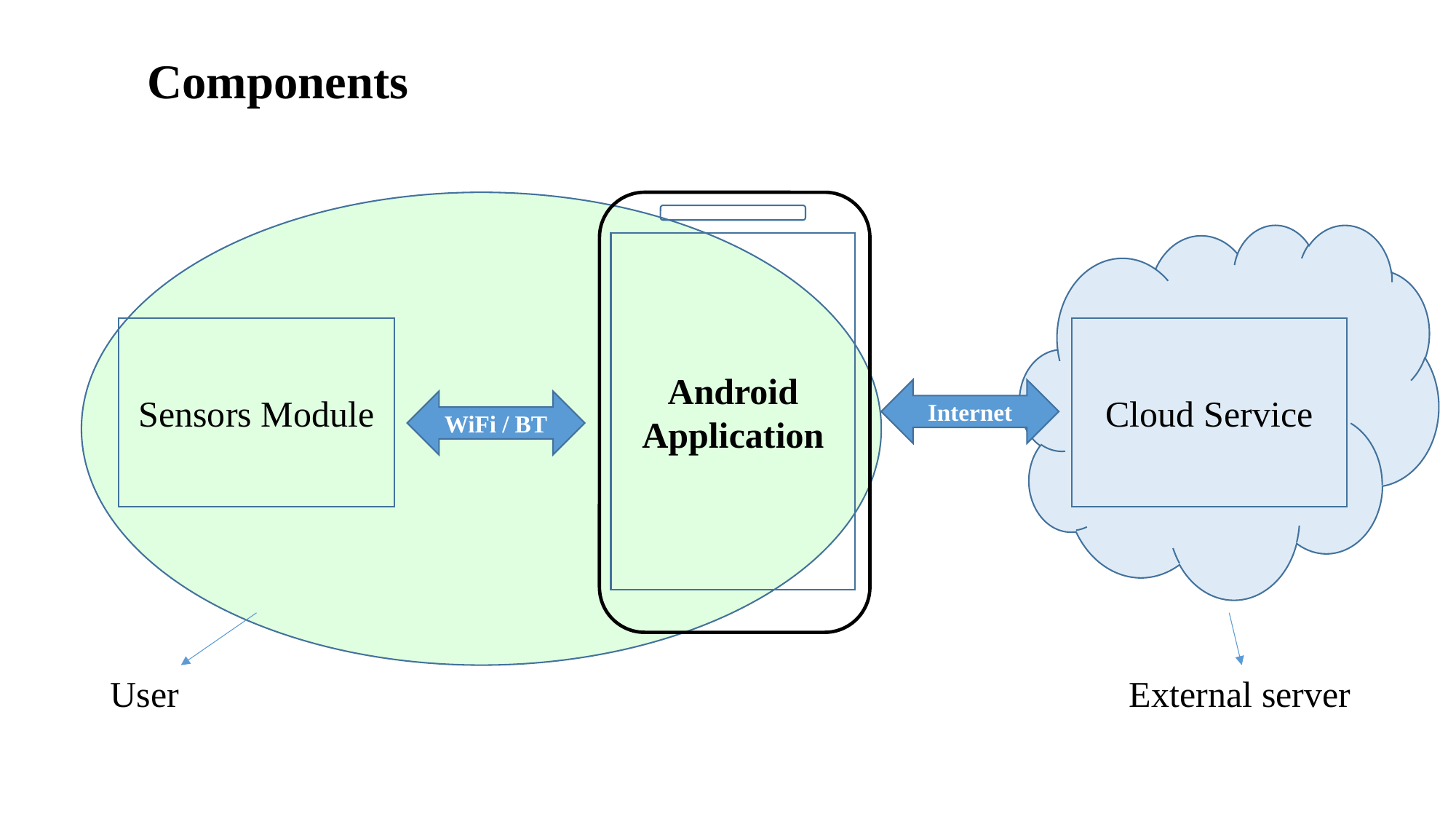

Components

Android Application
Sensors Module
Cloud Service
Internet
WiFi / BT
User
External server